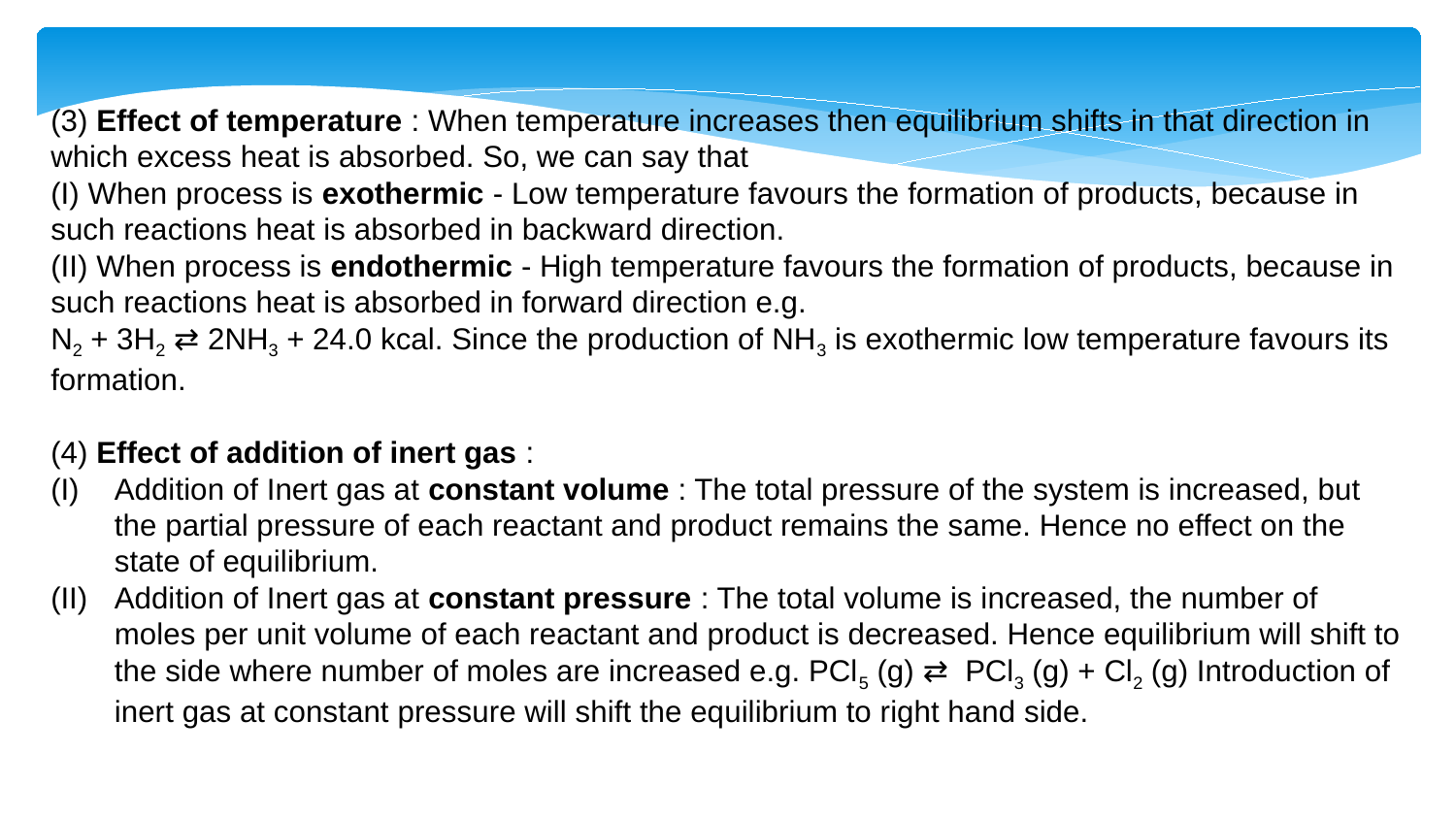

(3) Effect of temperature : When temperature increases then equilibrium shifts in that direction in which excess heat is absorbed. So, we can say that
(I) When process is exothermic - Low temperature favours the formation of products, because in such reactions heat is absorbed in backward direction.
(II) When process is endothermic - High temperature favours the formation of products, because in such reactions heat is absorbed in forward direction e.g.
N2 + 3H2 ⇄ 2NH3 + 24.0 kcal. Since the production of NH3 is exothermic low temperature favours its formation.

(4) Effect of addition of inert gas :
Addition of Inert gas at constant volume : The total pressure of the system is increased, but the partial pressure of each reactant and product remains the same. Hence no effect on the state of equilibrium.
Addition of Inert gas at constant pressure : The total volume is increased, the number of moles per unit volume of each reactant and product is decreased. Hence equilibrium will shift to the side where number of moles are increased e.g. PCl5 (g) ⇄  PCl3 (g) + Cl2 (g) Introduction of inert gas at constant pressure will shift the equilibrium to right hand side.